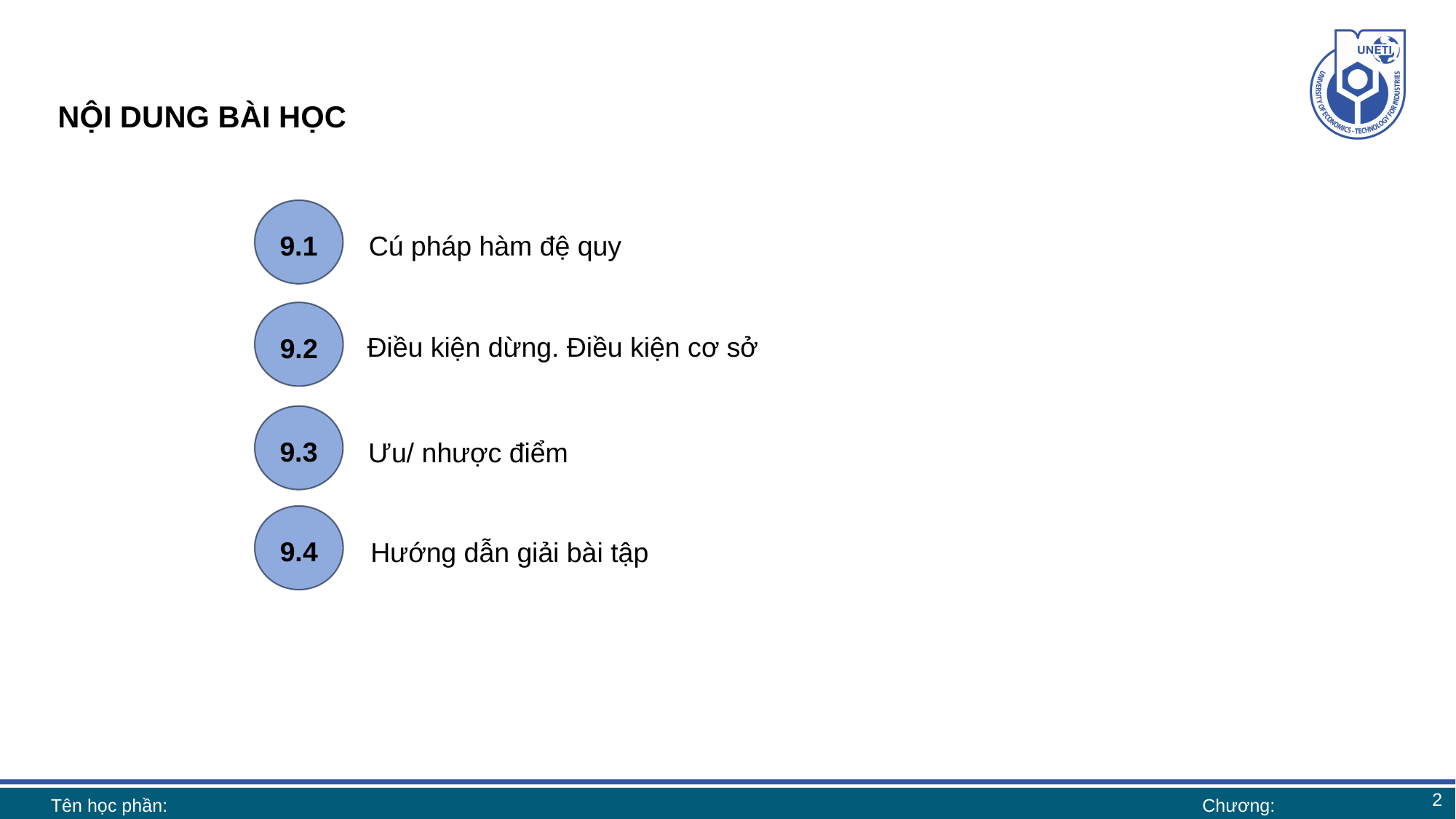

# NỘI DUNG BÀI HỌC
9.1
Cú pháp hàm đệ quy
9.2
Điều kiện dừng. Điều kiện cơ sở
9.3
Ưu/ nhược điểm
9.4
Hướng dẫn giải bài tập
2
Tên học phần:
Chương: